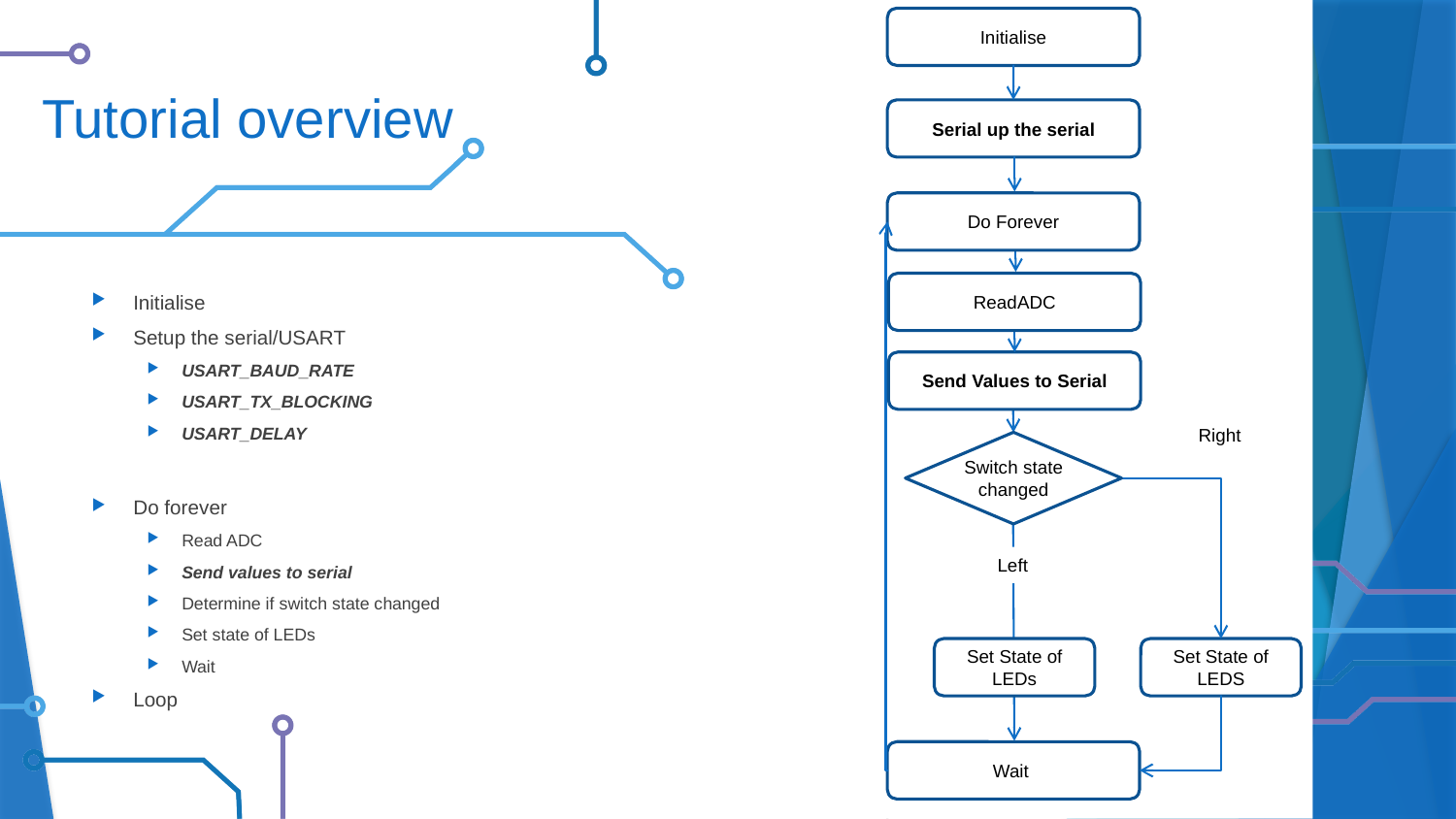

Initialise
# Tutorial overview
Serial up the serial
Do Forever
ReadADC
Initialise
Setup the serial/USART
USART_BAUD_RATE
USART_TX_BLOCKING
USART_DELAY

Do forever
Read ADC
Send values to serial
Determine if switch state changed
Set state of LEDs
Wait
Loop

Send Values to Serial
Right
Switch state changed
Left
Set State of LEDs
Set State of LEDS
Wait